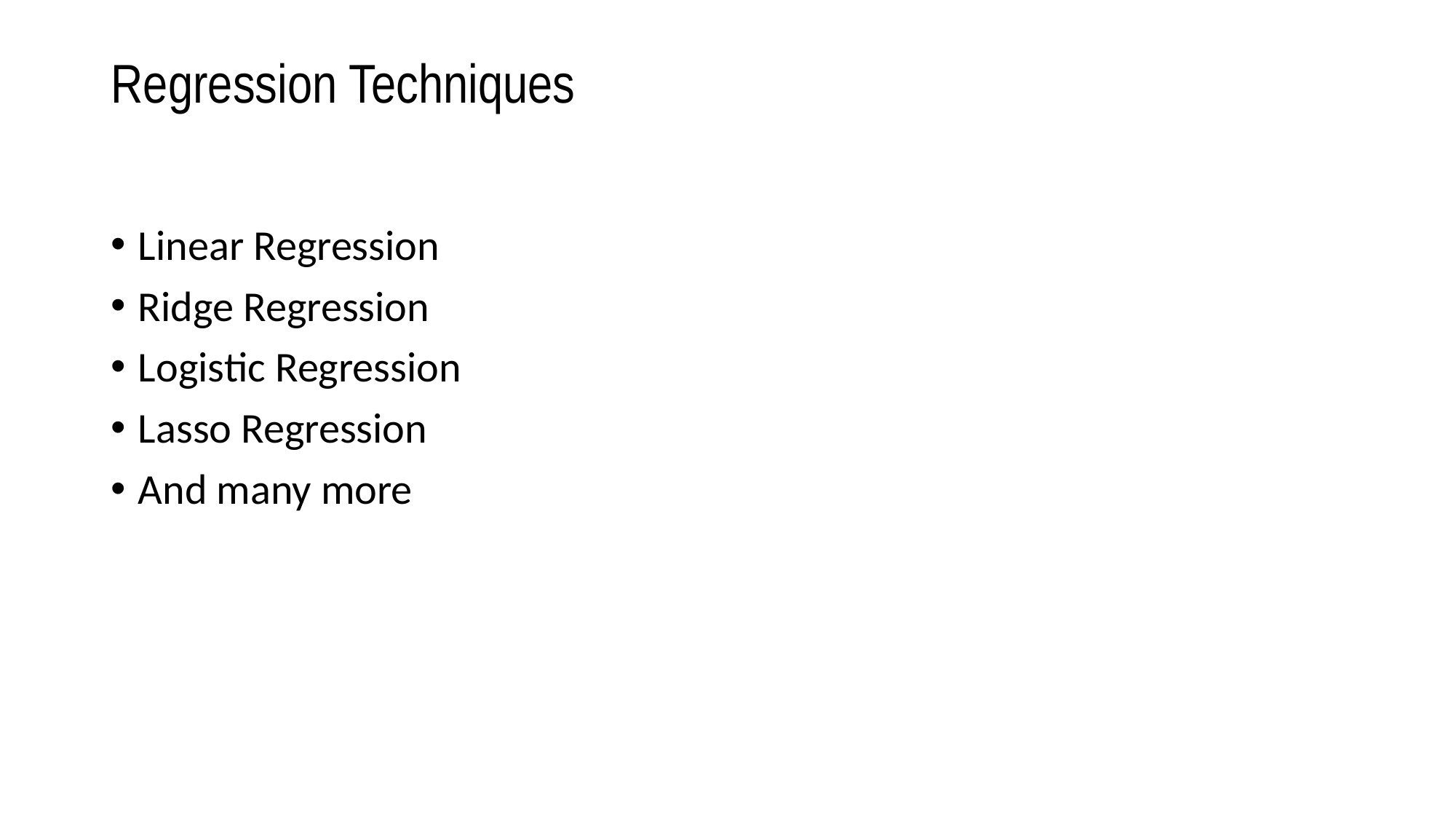

# Regression Techniques
Linear Regression
Ridge Regression
Logistic Regression
Lasso Regression
And many more